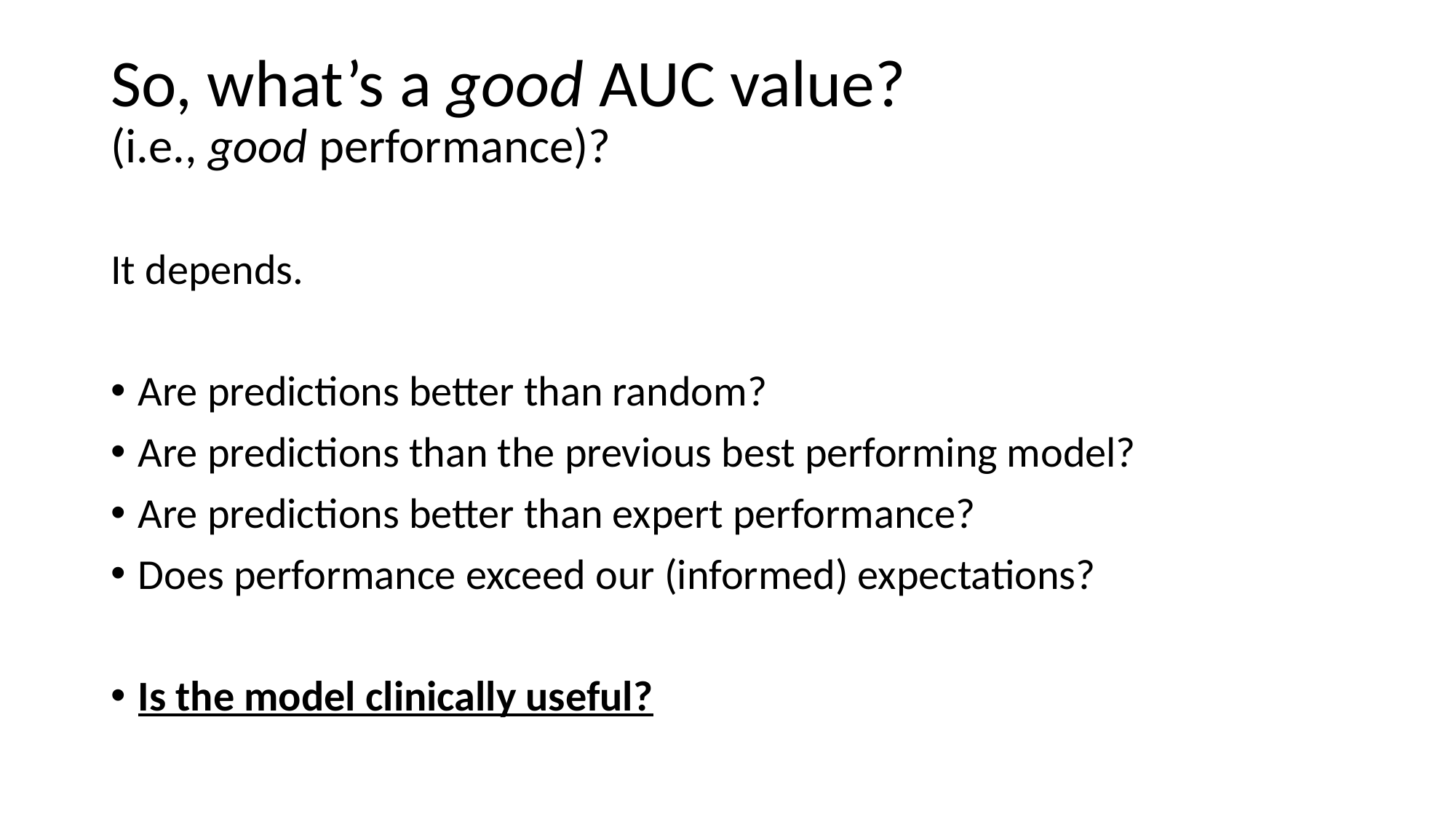

# So, what’s a good AUC value? (i.e., good performance)?

It depends.

Are predictions better than random?
Are predictions than the previous best performing model?
Are predictions better than expert performance?
Does performance exceed our (informed) expectations?

Is the model clinically useful?